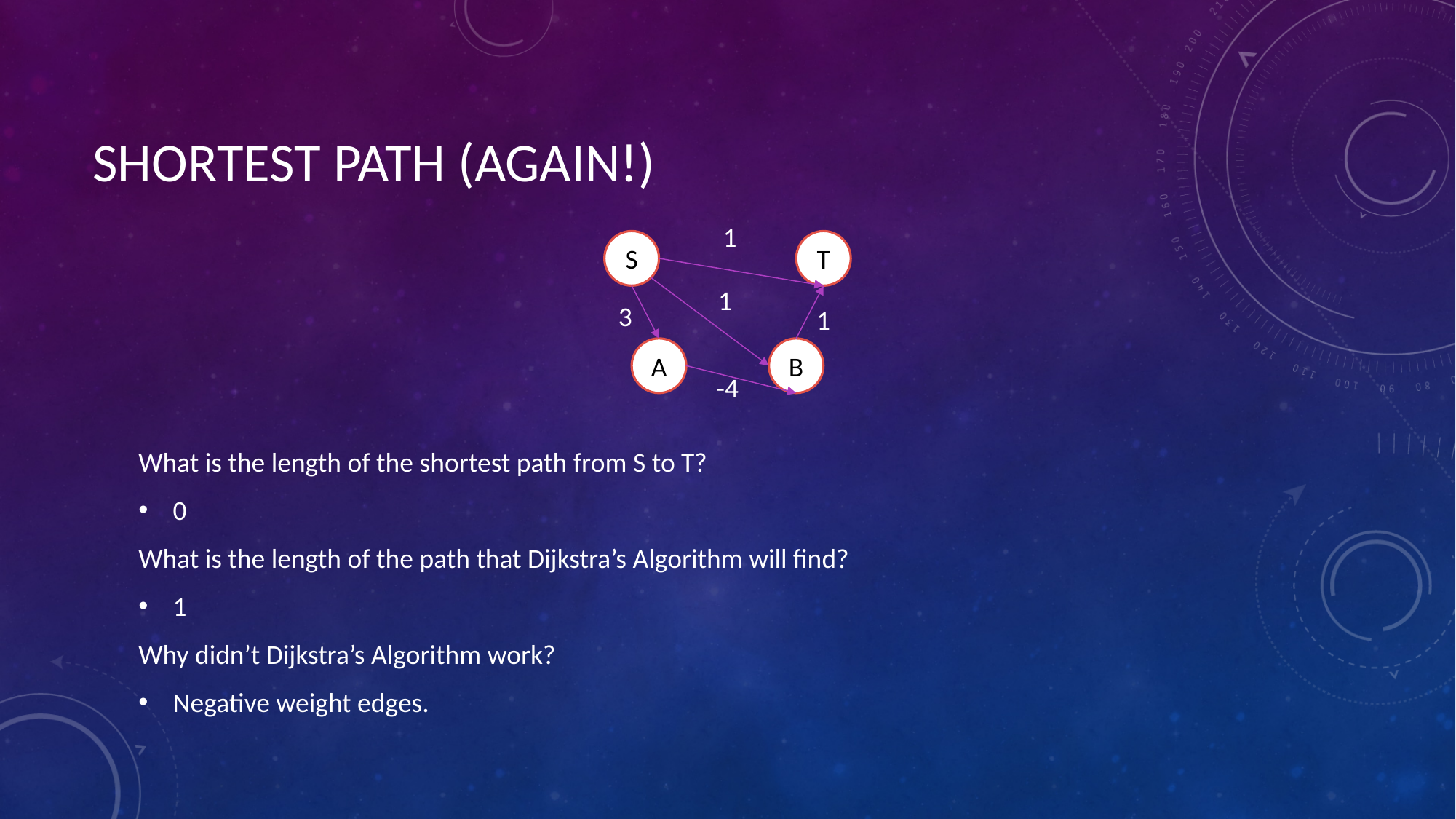

# Shortest Path (Again!)
1
S
T
1
3
1
A
B
-4
What is the length of the shortest path from S to T?
0
What is the length of the path that Dijkstra’s Algorithm will find?
1
Why didn’t Dijkstra’s Algorithm work?
Negative weight edges.